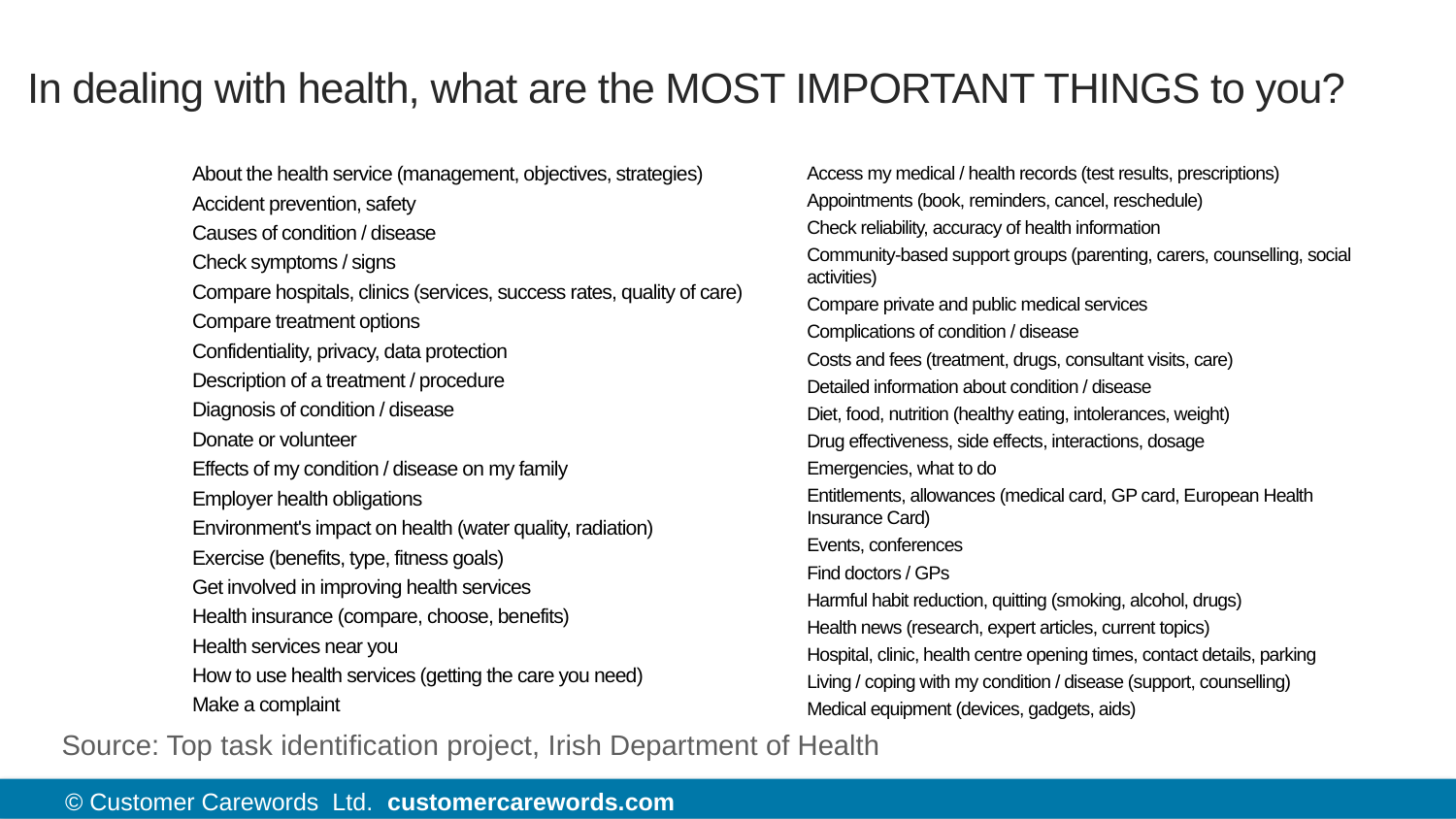

# In dealing with health, what are the MOST IMPORTANT THINGS to you?
About the health service (management, objectives, strategies)
Accident prevention, safety
Causes of condition / disease
Check symptoms / signs
Compare hospitals, clinics (services, success rates, quality of care)
Compare treatment options
Confidentiality, privacy, data protection
Description of a treatment / procedure
Diagnosis of condition / disease
Donate or volunteer
Effects of my condition / disease on my family
Employer health obligations
Environment's impact on health (water quality, radiation)
Exercise (benefits, type, fitness goals)
Get involved in improving health services
Health insurance (compare, choose, benefits)
Health services near you
How to use health services (getting the care you need)
Make a complaint
Access my medical / health records (test results, prescriptions)
Appointments (book, reminders, cancel, reschedule)
Check reliability, accuracy of health information
Community-based support groups (parenting, carers, counselling, social activities)
Compare private and public medical services
Complications of condition / disease
Costs and fees (treatment, drugs, consultant visits, care)
Detailed information about condition / disease
Diet, food, nutrition (healthy eating, intolerances, weight)
Drug effectiveness, side effects, interactions, dosage
Emergencies, what to do
Entitlements, allowances (medical card, GP card, European Health Insurance Card)
Events, conferences
Find doctors / GPs
Harmful habit reduction, quitting (smoking, alcohol, drugs)
Health news (research, expert articles, current topics)
Hospital, clinic, health centre opening times, contact details, parking
Living / coping with my condition / disease (support, counselling)
Medical equipment (devices, gadgets, aids)
Source: Top task identification project, Irish Department of Health